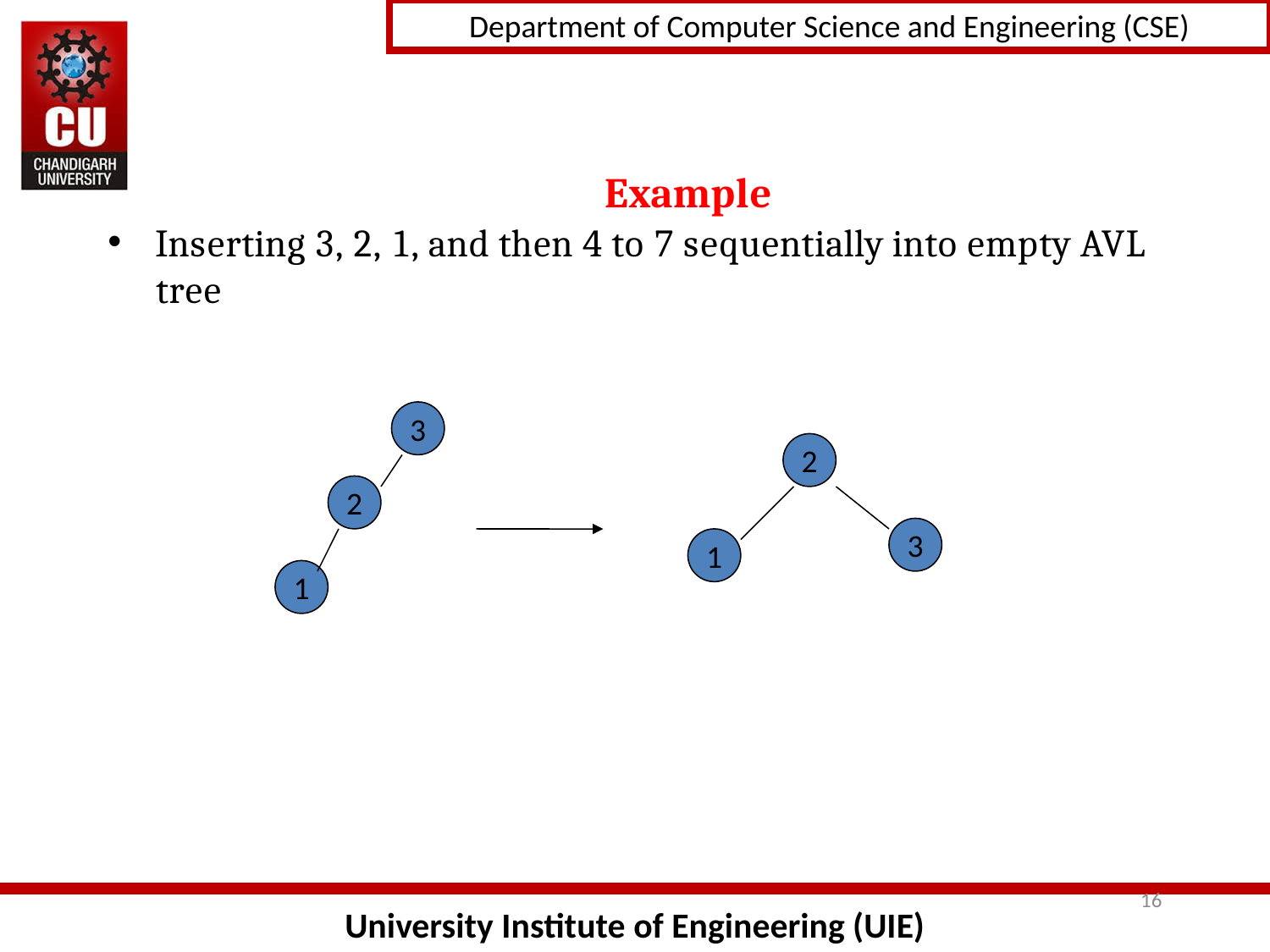

# Example
Inserting 3, 2, 1, and then 4 to 7 sequentially into empty AVL tree
3
2

2

3

1
1
16